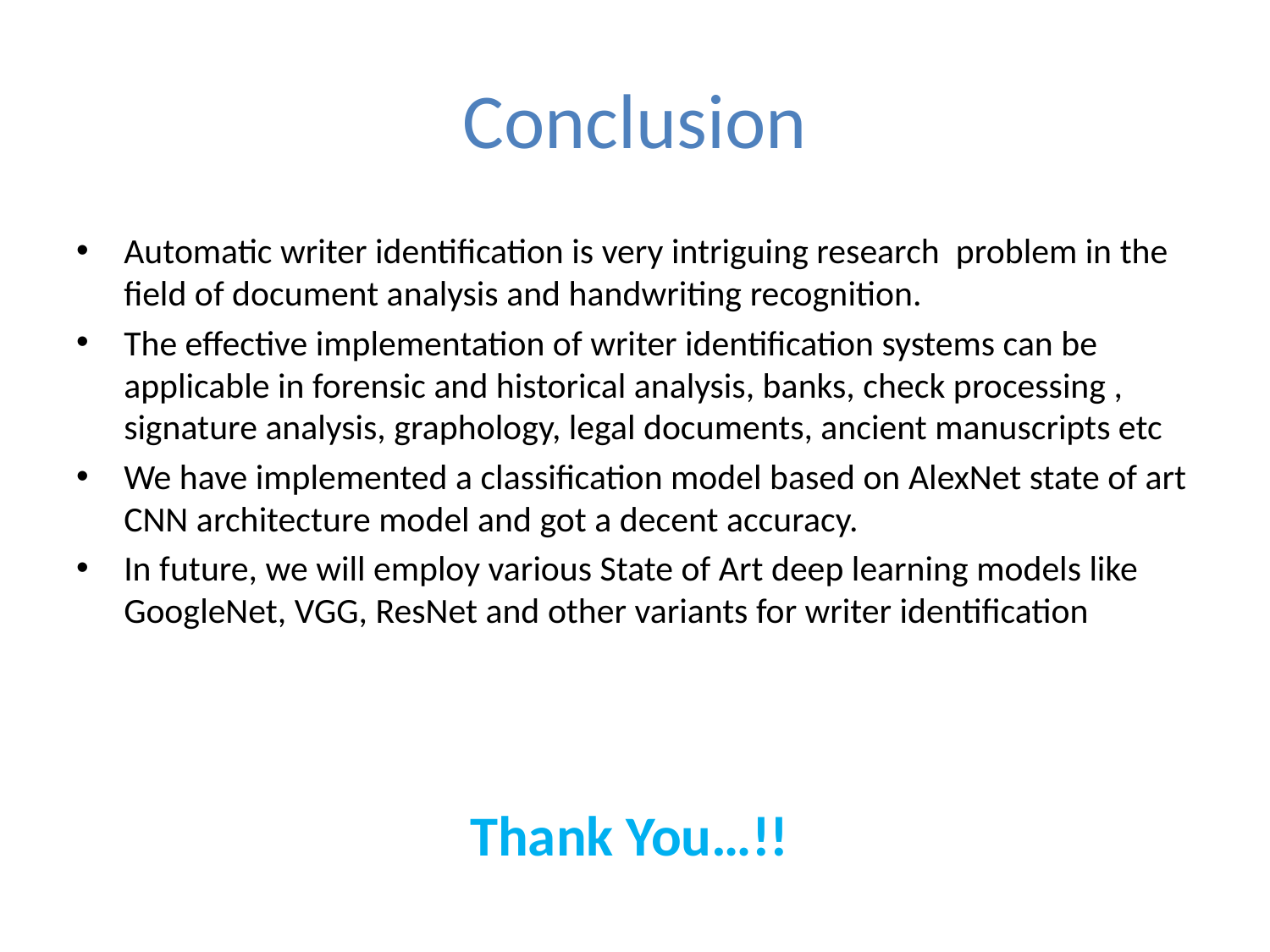

# Conclusion
Automatic writer identification is very intriguing research  problem in the field of document analysis and handwriting recognition.
The effective implementation of writer identification systems can be applicable in forensic and historical analysis, banks, check processing , signature analysis, graphology, legal documents, ancient manuscripts etc
We have implemented a classification model based on AlexNet state of art CNN architecture model and got a decent accuracy.
In future, we will employ various State of Art deep learning models like GoogleNet, VGG, ResNet and other variants for writer identification
Thank You…!!